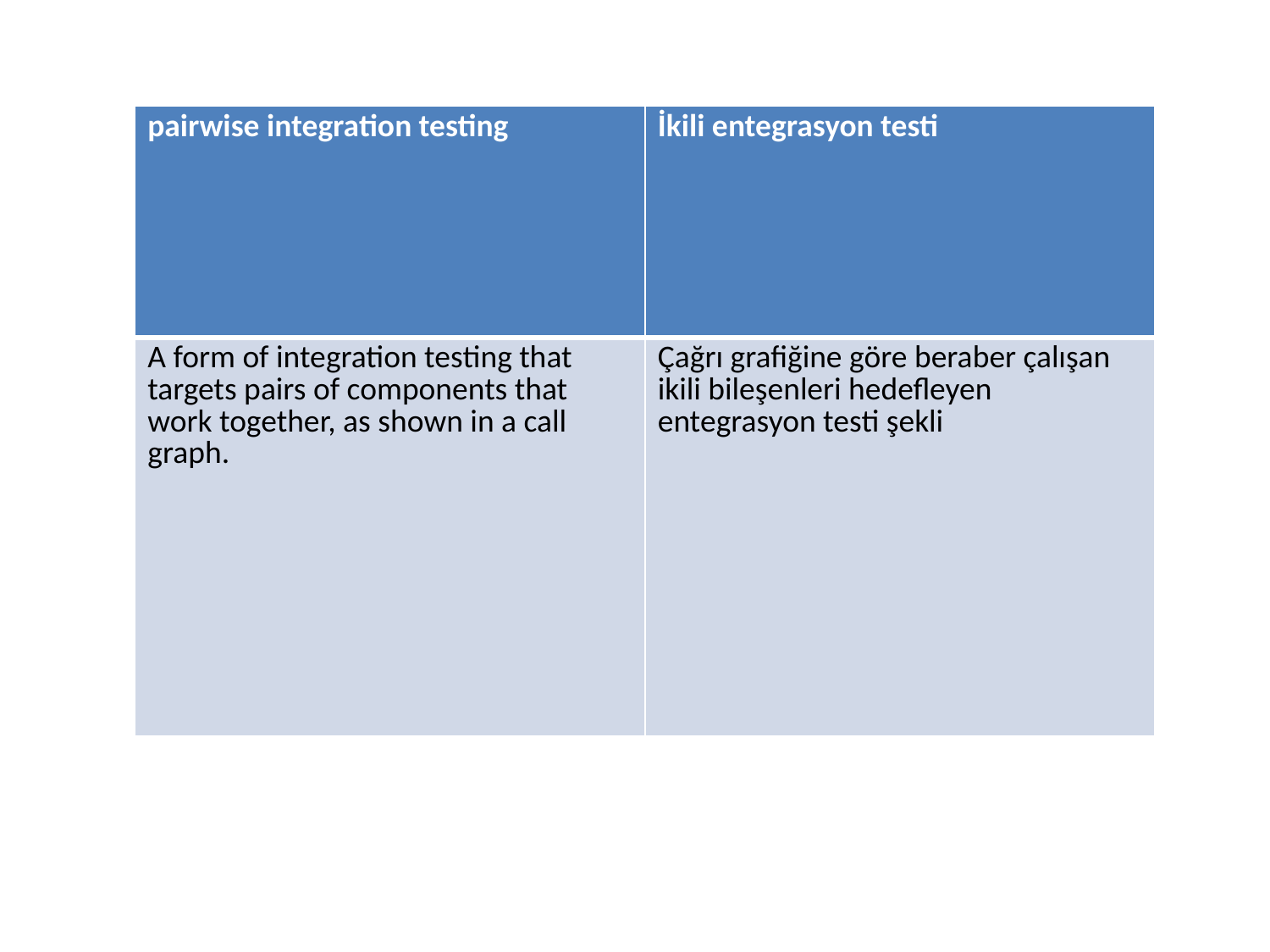

| pairwise integration testing | İkili entegrasyon testi |
| --- | --- |
| A form of integration testing that targets pairs of components that work together, as shown in a call graph. | Çağrı grafiğine göre beraber çalışan ikili bileşenleri hedefleyen entegrasyon testi şekli |